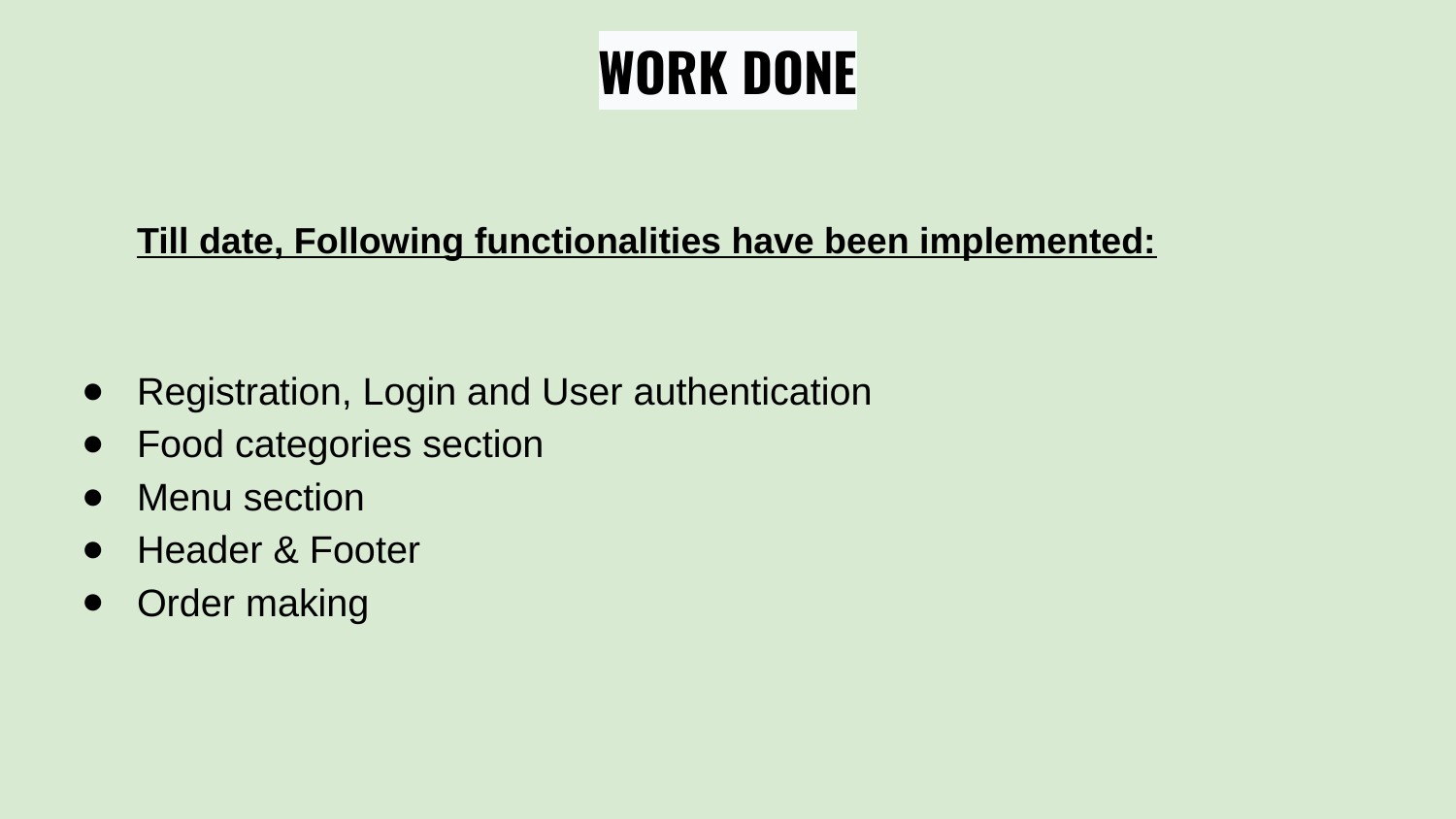

# WORK DONE
Till date, Following functionalities have been implemented:

Registration, Login and User authentication
Food categories section
Menu section
Header & Footer
Order making